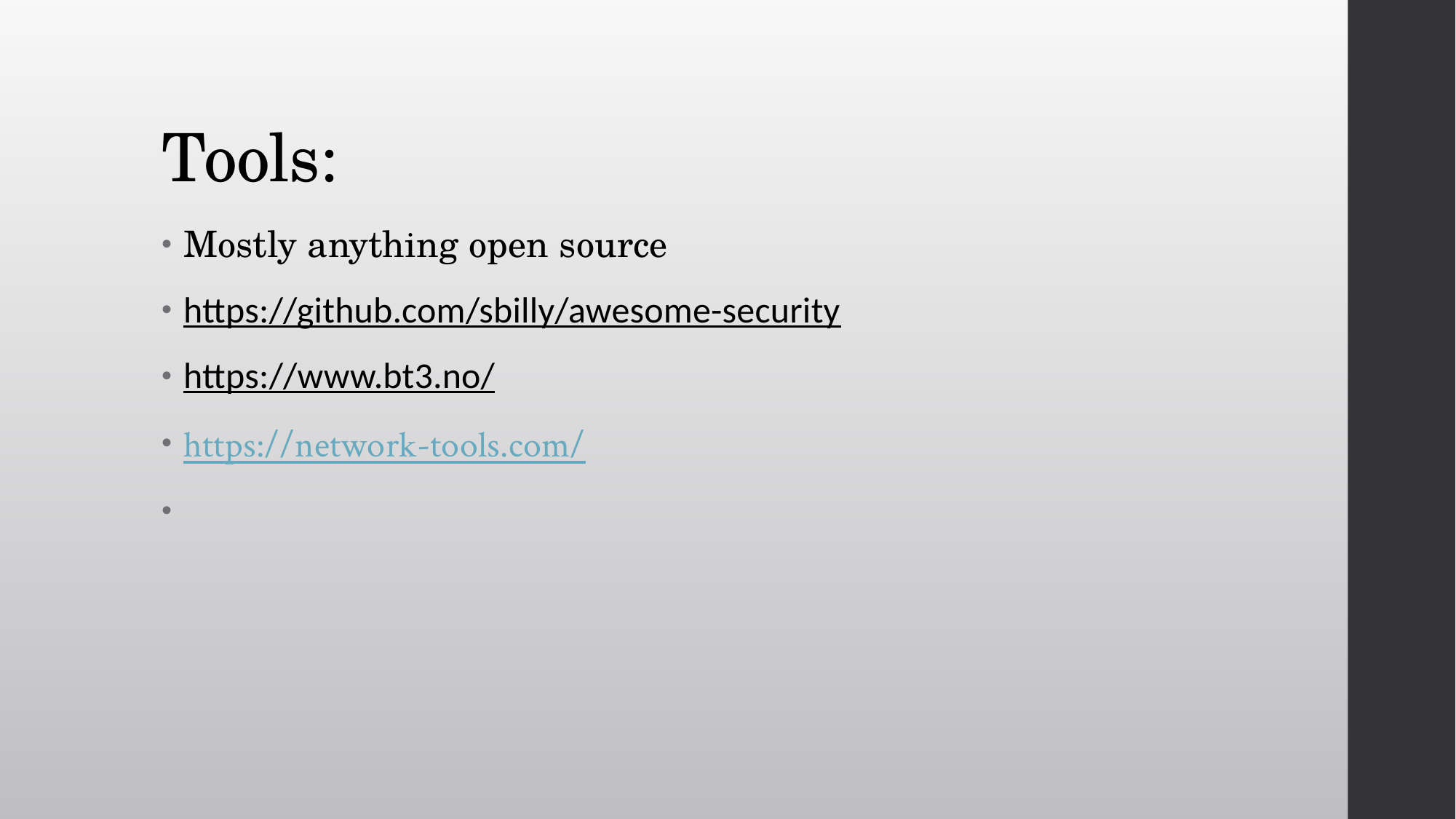

# Tools:
Mostly anything open source
https://github.com/sbilly/awesome-security
https://www.bt3.no/
https://network-tools.com/